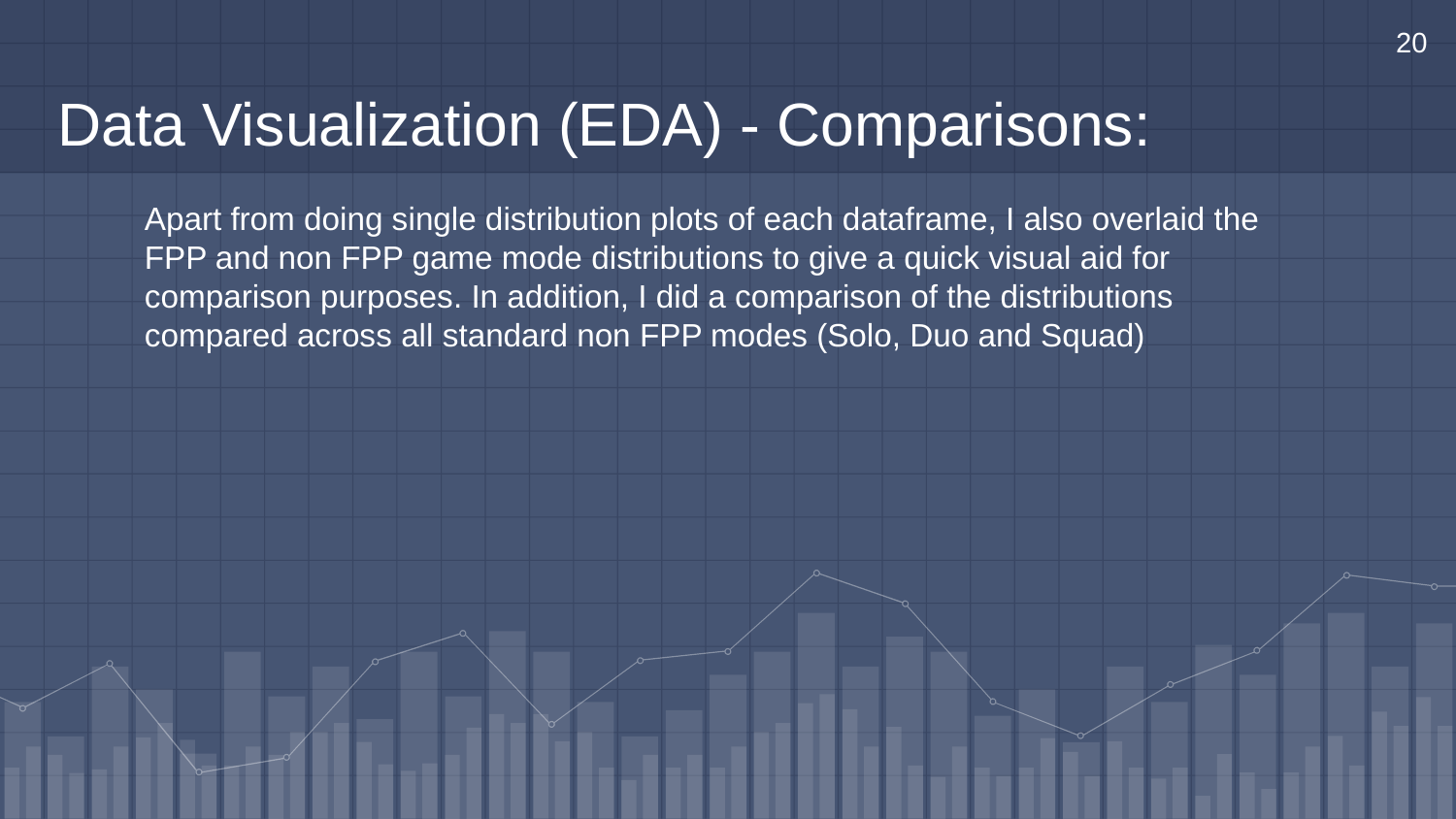

20
# Data Visualization (EDA) - Comparisons:
Apart from doing single distribution plots of each dataframe, I also overlaid the FPP and non FPP game mode distributions to give a quick visual aid for comparison purposes. In addition, I did a comparison of the distributions compared across all standard non FPP modes (Solo, Duo and Squad)